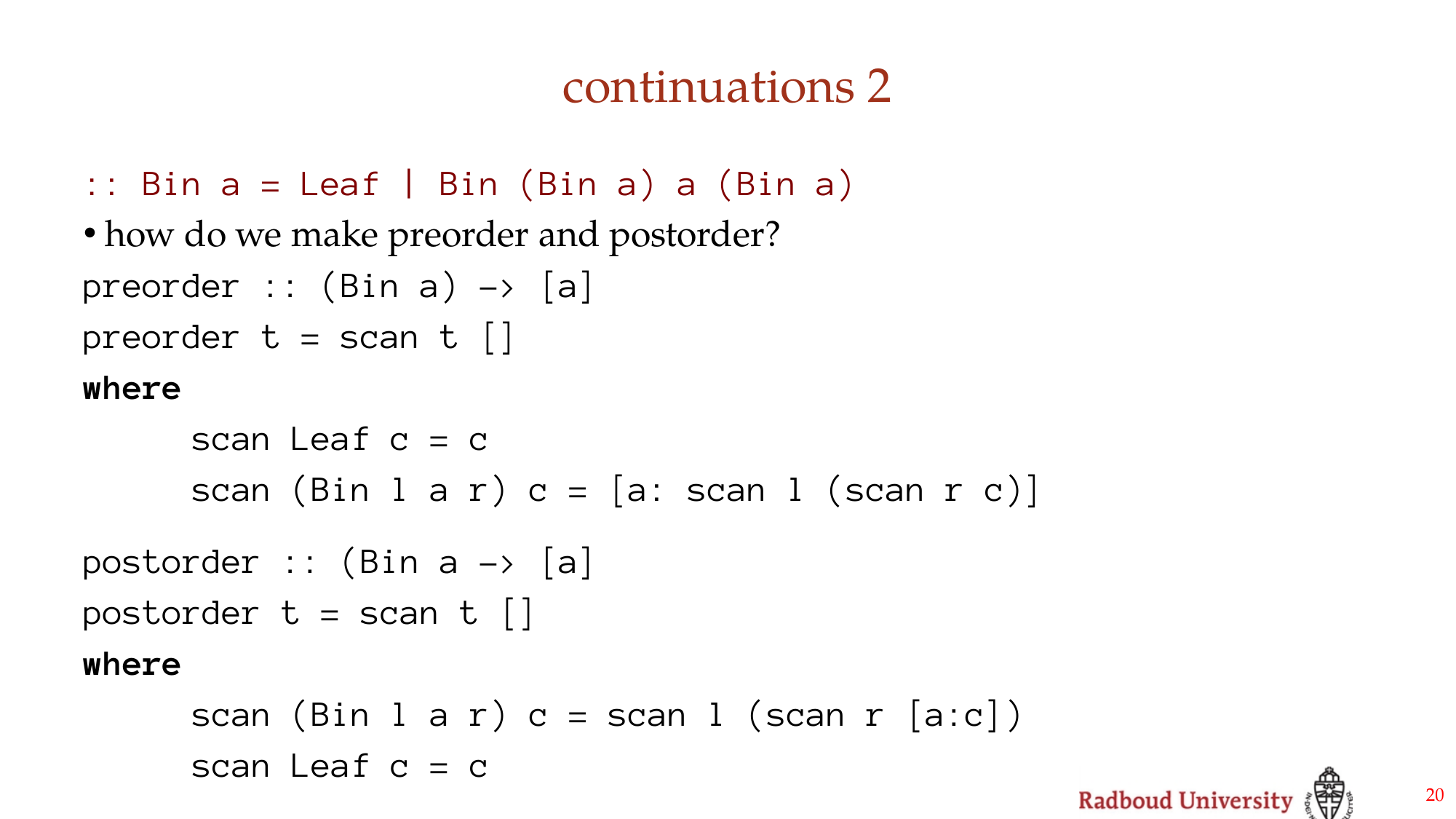

# continuations 2
:: Bin a = Leaf | Bin (Bin a) a (Bin a)
how do we make preorder and postorder?
preorder :: (Bin a) -> [a]
preorder t = scan t []
where
	scan Leaf c = c
	scan (Bin l a r) c = [a: scan l (scan r c)]

postorder :: (Bin a -> [a]
postorder t = scan t []
where
	scan (Bin l a r) c = scan l (scan r [a:c])
	scan Leaf c = c
20